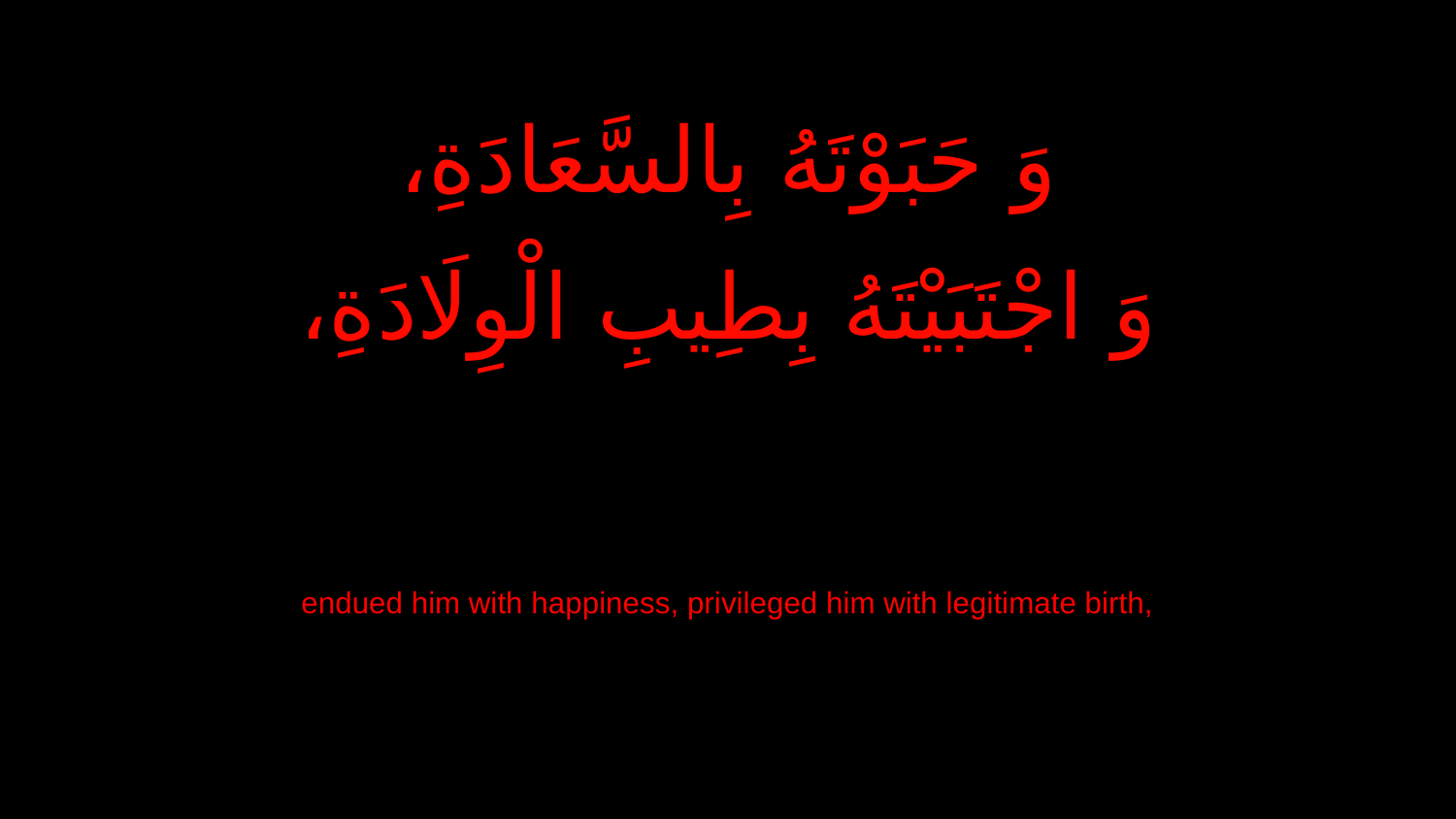

وَ حَبَوْتَهُ بِالسَّعَادَةِ،
وَ اجْتَبَيْتَهُ بِطِيبِ الْوِلَادَةِ،
endued him with happiness, privileged him with legitimate birth,